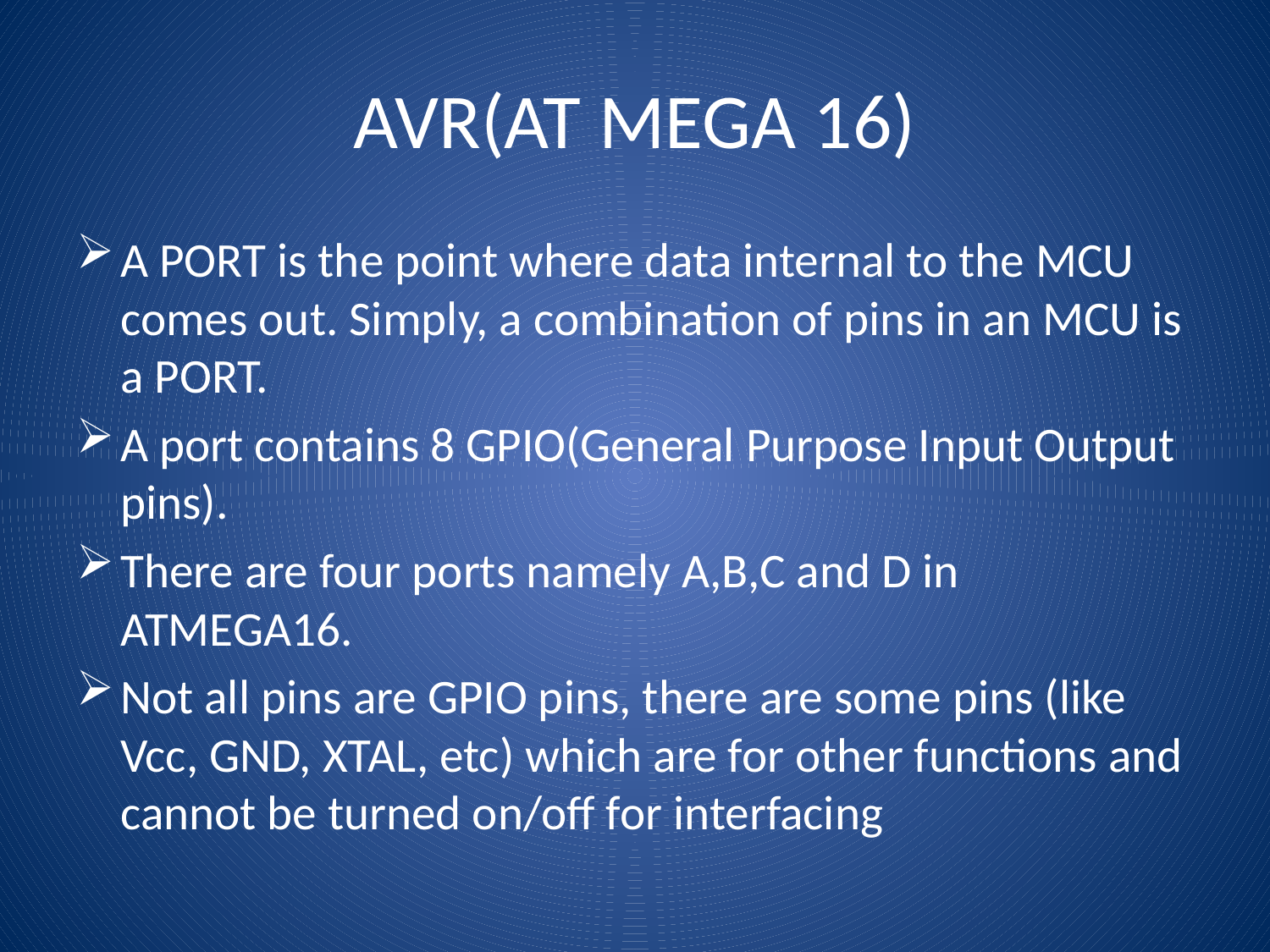

# AVR(AT MEGA 16)
A PORT is the point where data internal to the MCU comes out. Simply, a combination of pins in an MCU is a PORT.
A port contains 8 GPIO(General Purpose Input Output pins).
There are four ports namely A,B,C and D in ATMEGA16.
Not all pins are GPIO pins, there are some pins (like Vcc, GND, XTAL, etc) which are for other functions and cannot be turned on/off for interfacing